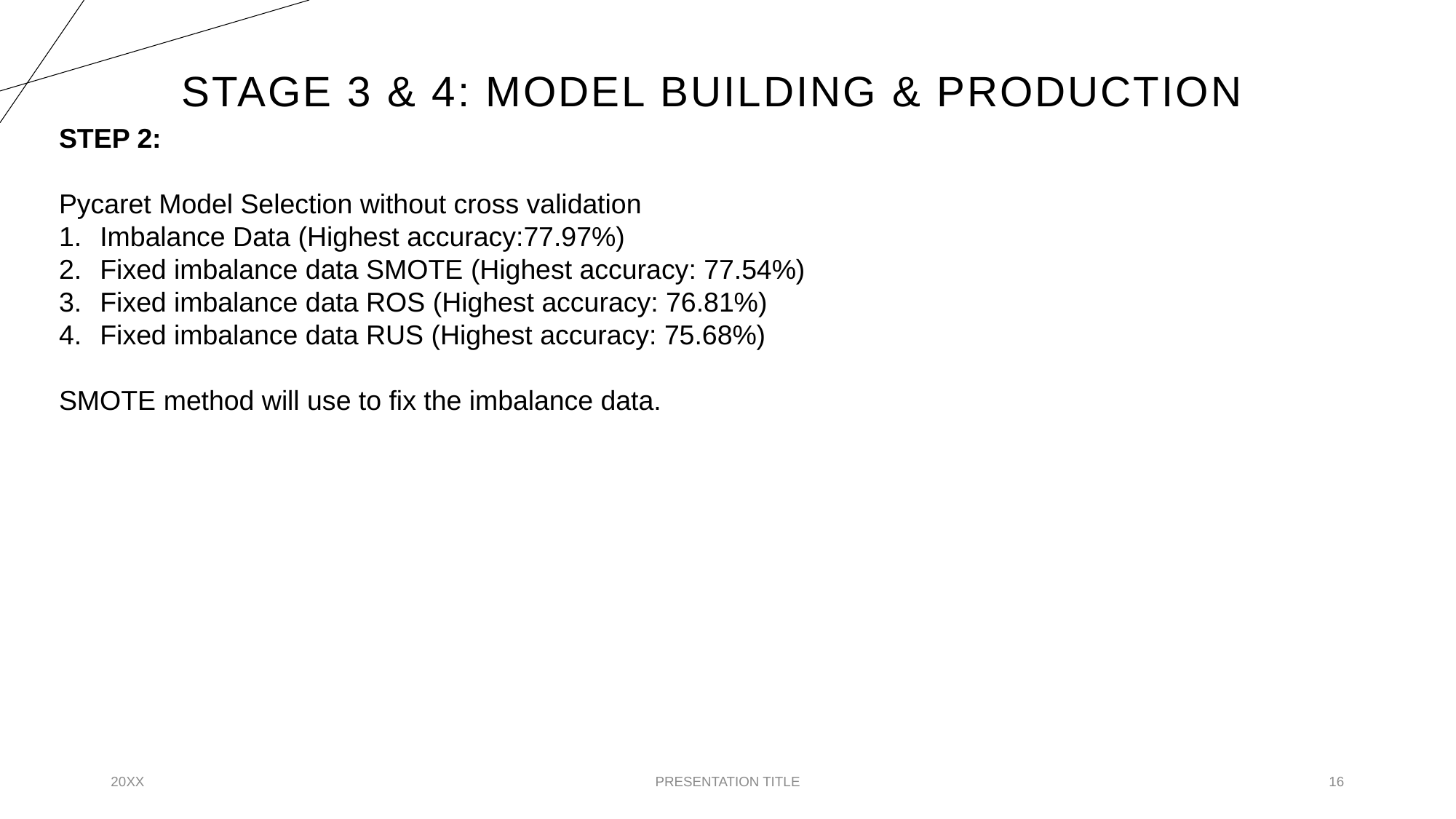

# Stage 3 & 4: model building & production
STEP 2:

Pycaret Model Selection without cross validation
Imbalance Data (Highest accuracy:77.97%)
Fixed imbalance data SMOTE (Highest accuracy: 77.54%)
Fixed imbalance data ROS (Highest accuracy: 76.81%)
Fixed imbalance data RUS (Highest accuracy: 75.68%)

SMOTE method will use to fix the imbalance data.

20XX
PRESENTATION TITLE
16